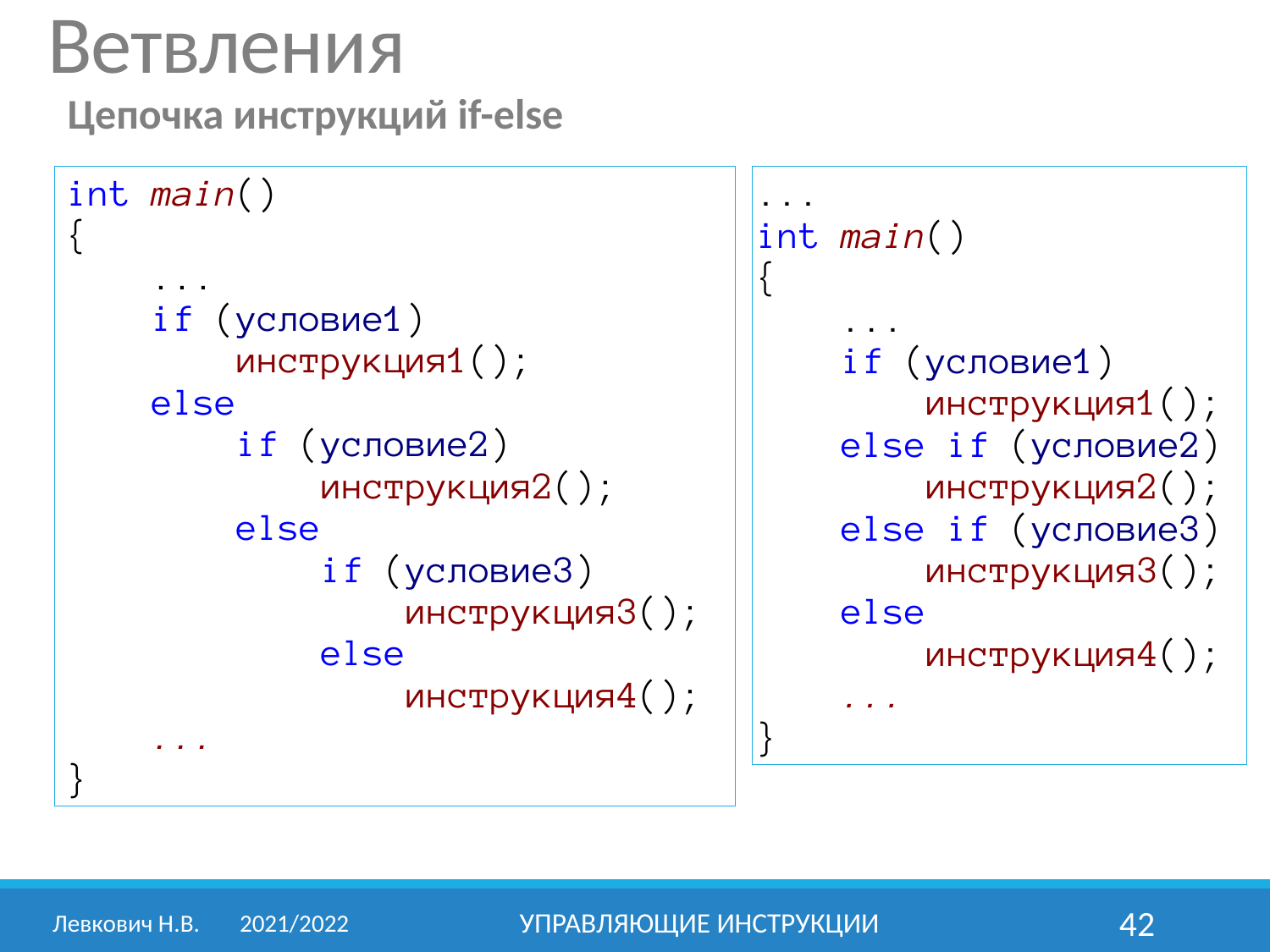

Ветвления
Цепочка инструкций if-else
int main()
{
    ...
    if (условие1)
        инструкция1();
    else
        if (условие2)
            инструкция2();
        else
            if (условие3)
                инструкция3();
            else
                инструкция4();
    ...
}
...
int main()
{
    ...
    if (условие1)
        инструкция1();
    else if (условие2)
        инструкция2();
    else if (условие3)
        инструкция3();
    else
        инструкция4();
    ...
}
Левкович Н.В.	2021/2022
Управляющие инструкции
42